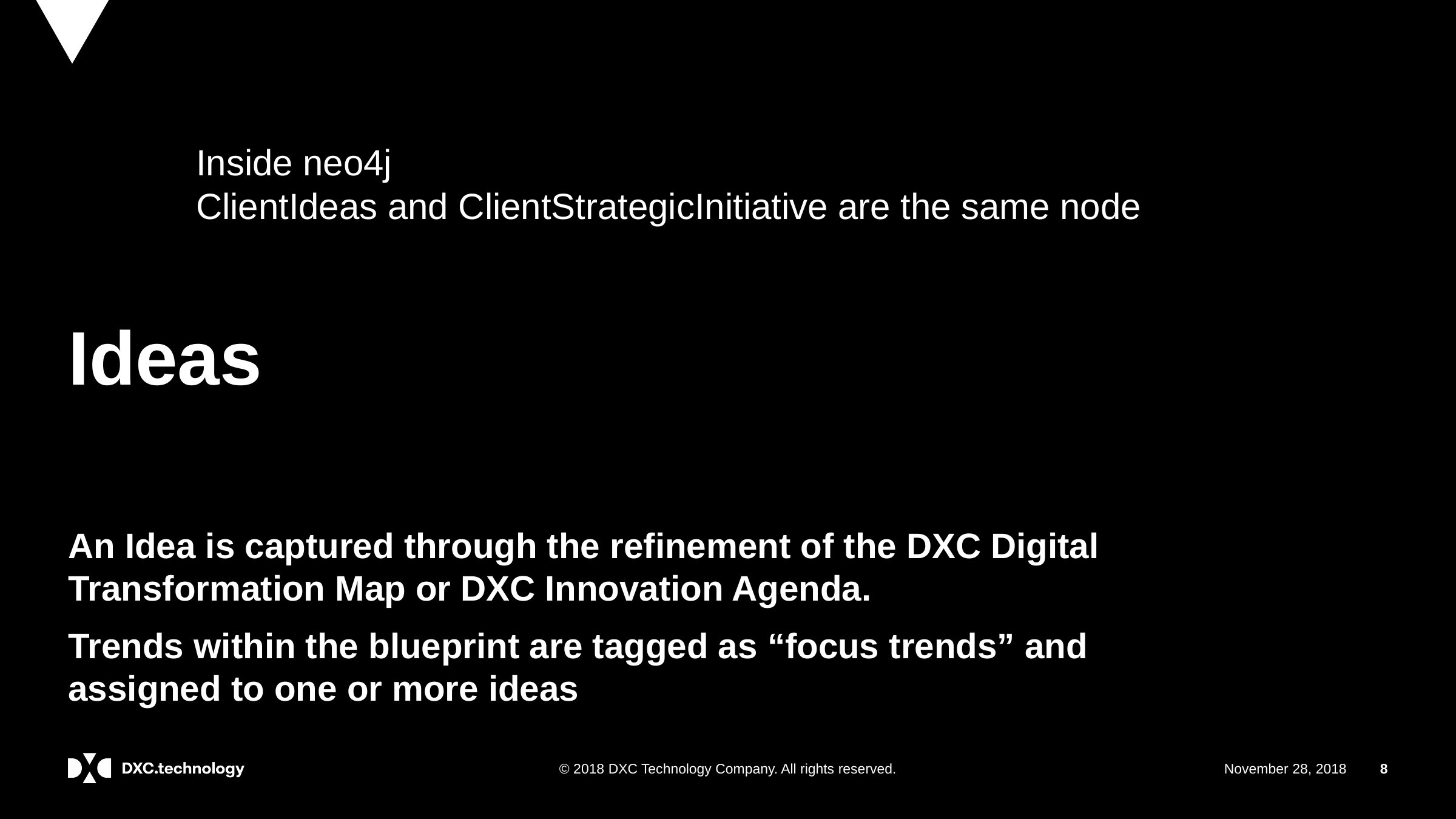

# Ideas
Inside neo4j
ClientIdeas and ClientStrategicInitiative are the same node
An Idea is captured through the refinement of the DXC Digital Transformation Map or DXC Innovation Agenda.
Trends within the blueprint are tagged as “focus trends” and assigned to one or more ideas